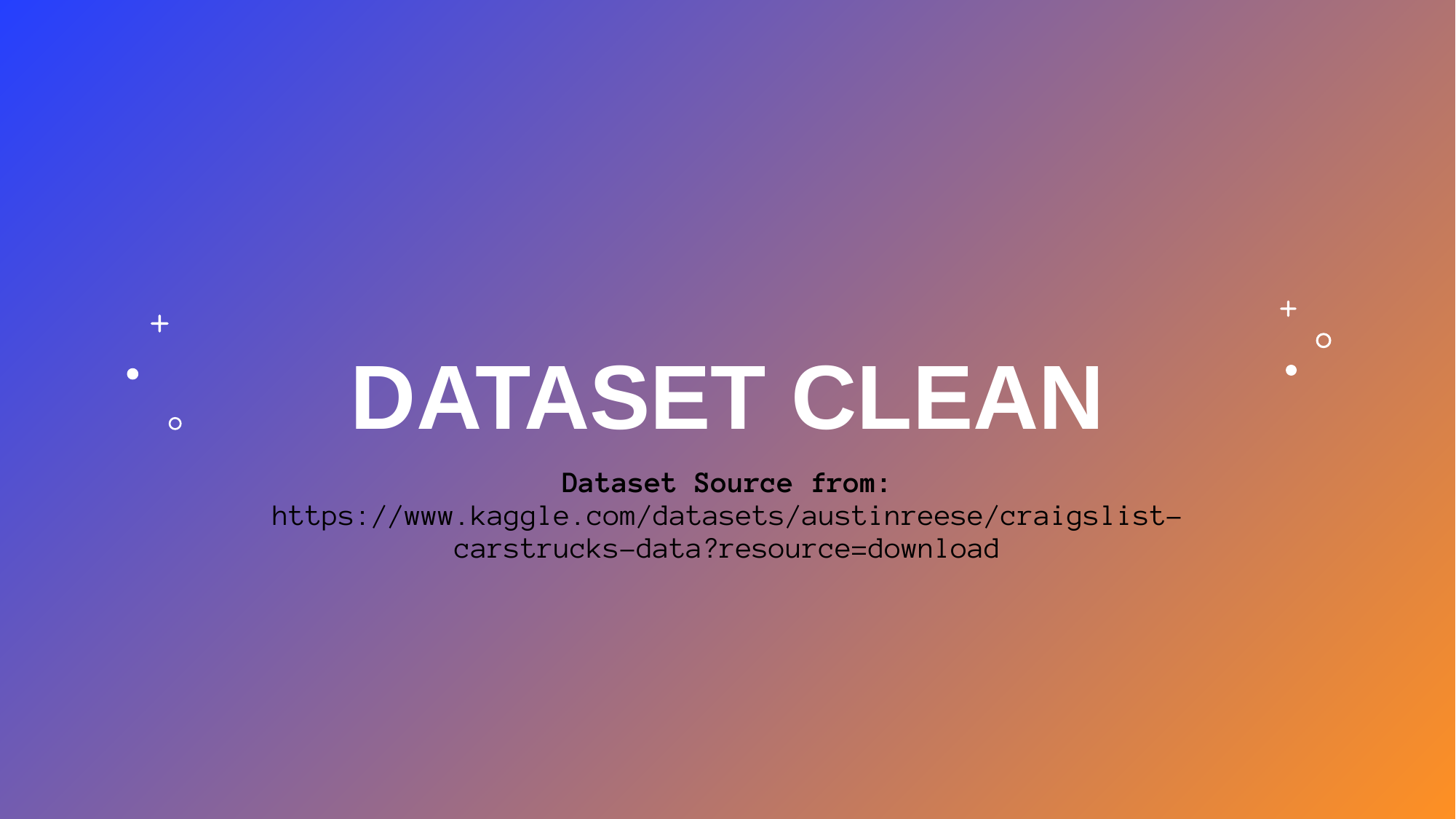

# Dataset clean
Dataset Source from: https://www.kaggle.com/datasets/austinreese/craigslist-carstrucks-data?resource=download